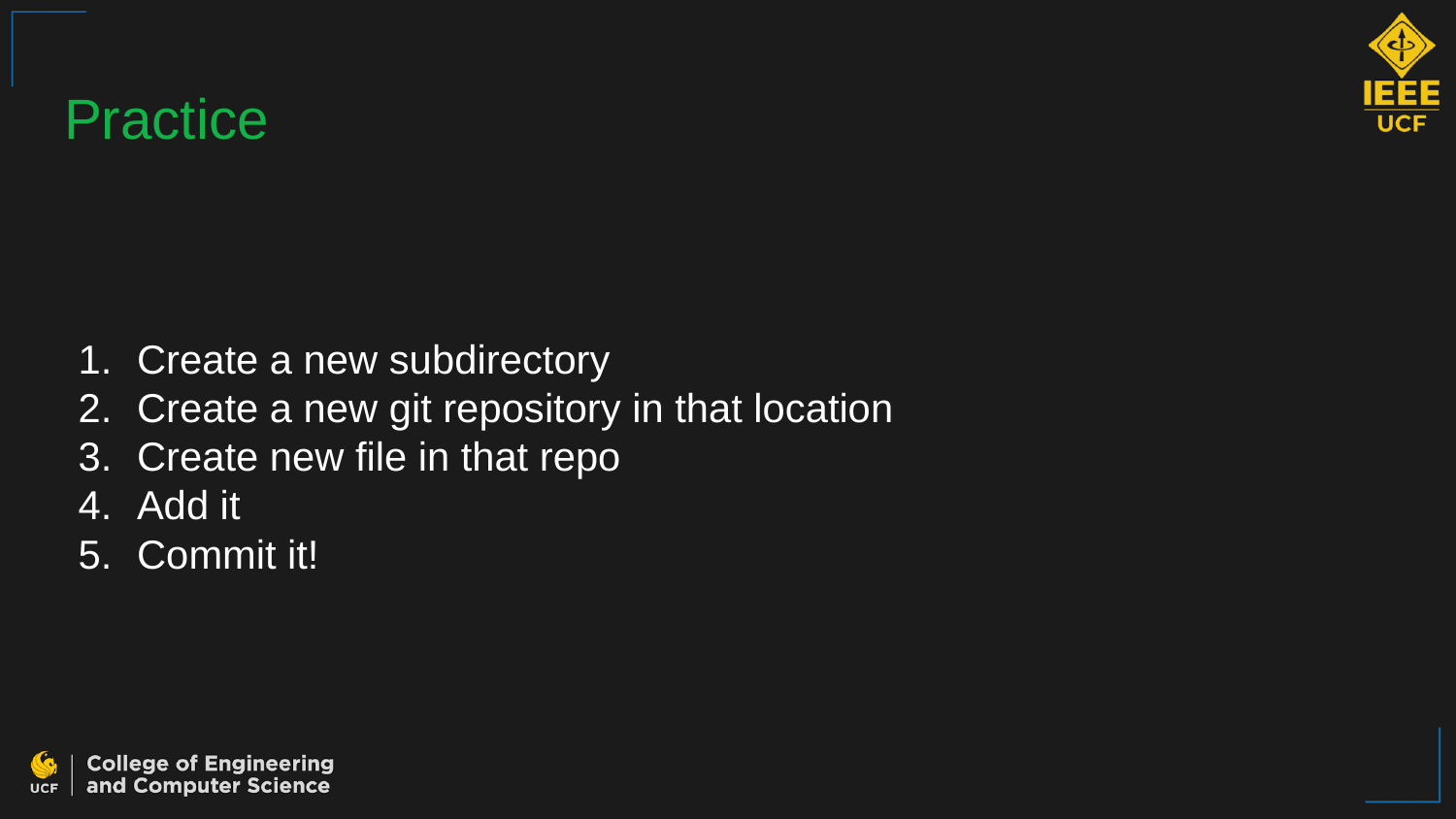

# Practice
Create a new subdirectory
Create a new git repository in that location
Create new file in that repo
Add it
Commit it!